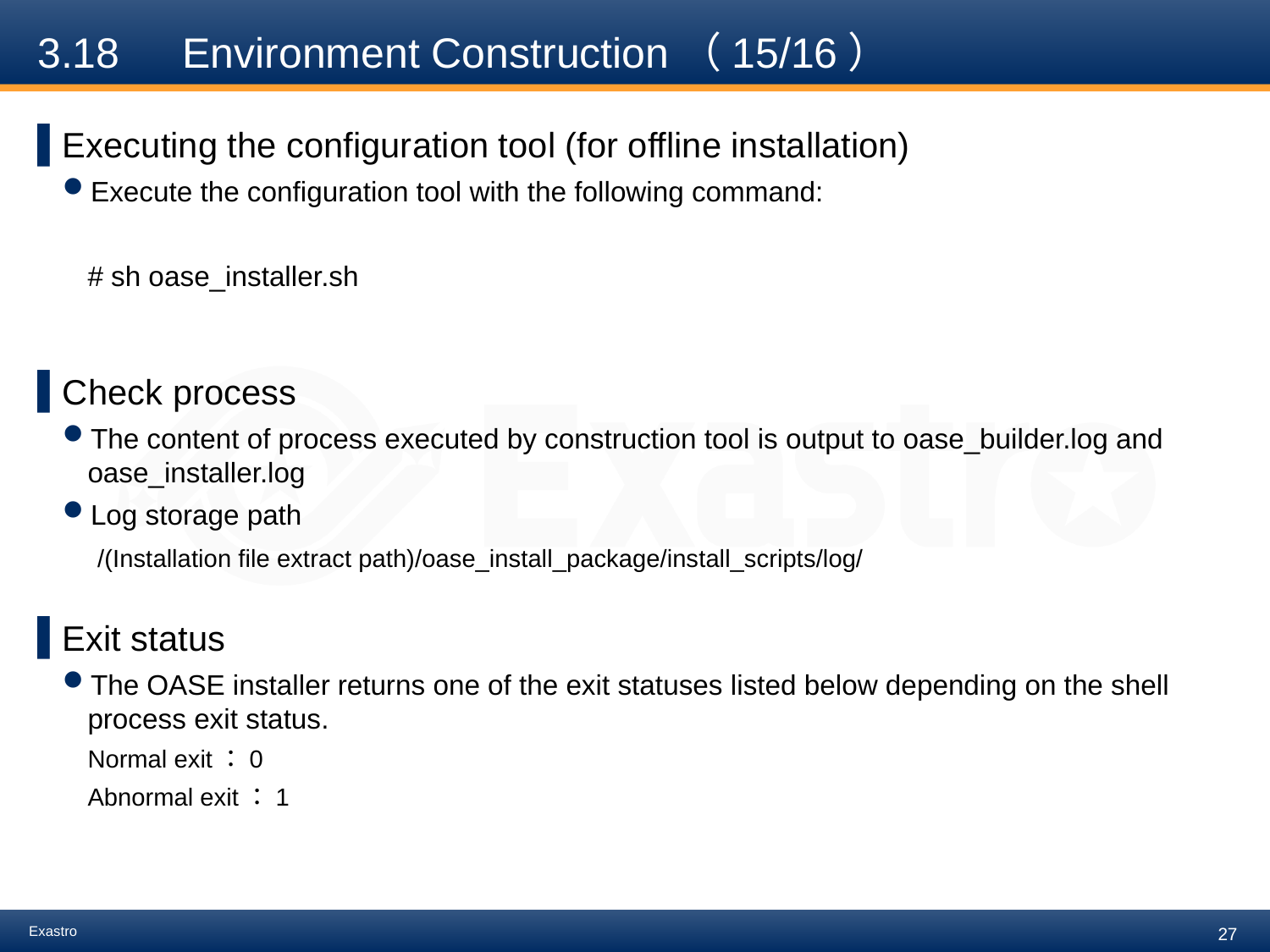

# 3.18　Environment Construction（15/16）
Executing the configuration tool (for offline installation)
Execute the configuration tool with the following command:

# sh oase_installer.sh

Check process
The content of process executed by construction tool is output to oase_builder.log and oase_installer.log
Log storage path
　/(Installation file extract path)/oase_install_package/install_scripts/log/
Exit status
The OASE installer returns one of the exit statuses listed below depending on the shell process exit status.
Normal exit：0
Abnormal exit：1